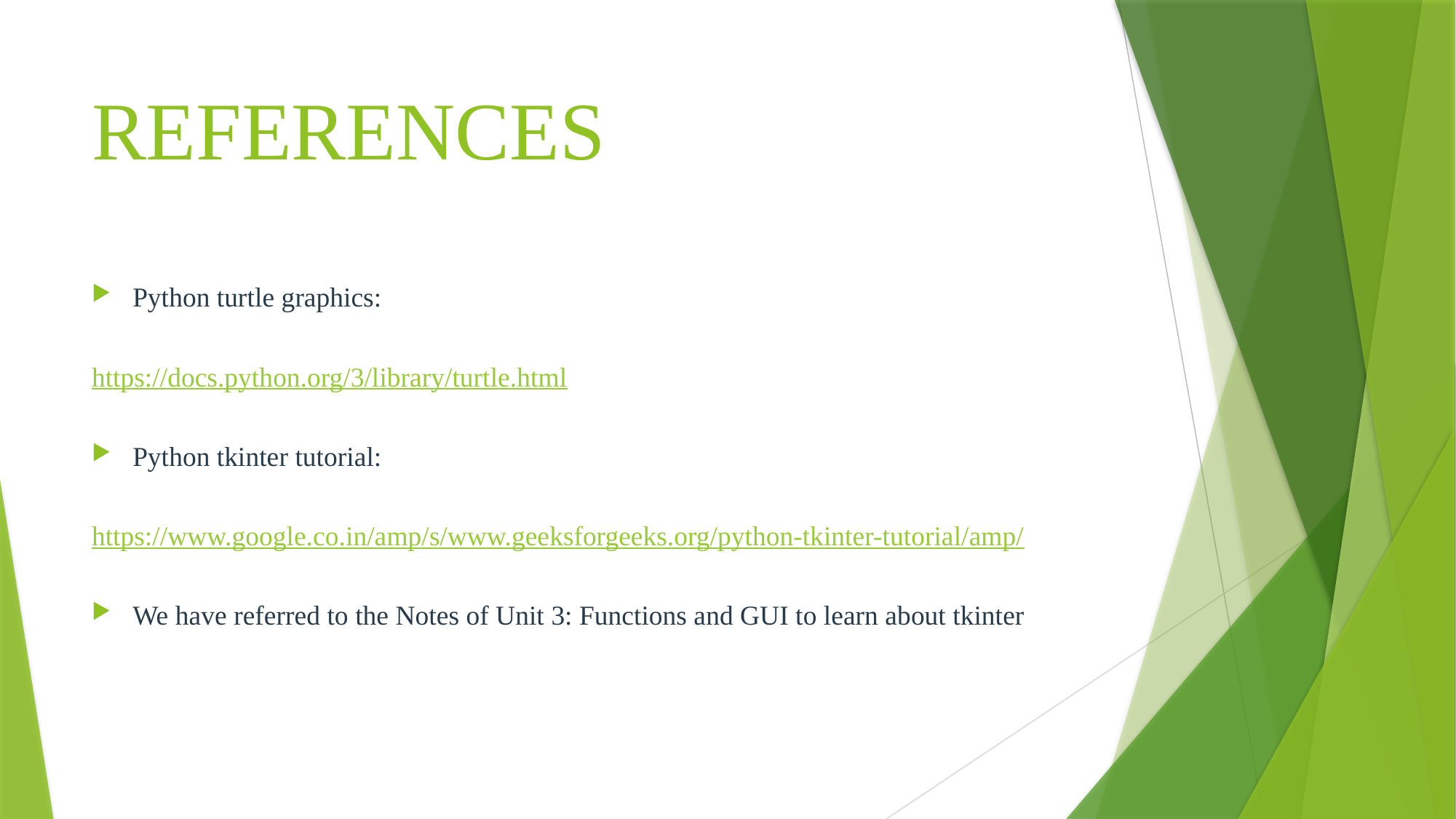

# REFERENCES
Python turtle graphics:
https://docs.python.org/3/library/turtle.html
Python tkinter tutorial:
https://www.google.co.in/amp/s/www.geeksforgeeks.org/python-tkinter-tutorial/amp/
We have referred to the Notes of Unit 3: Functions and GUI to learn about tkinter